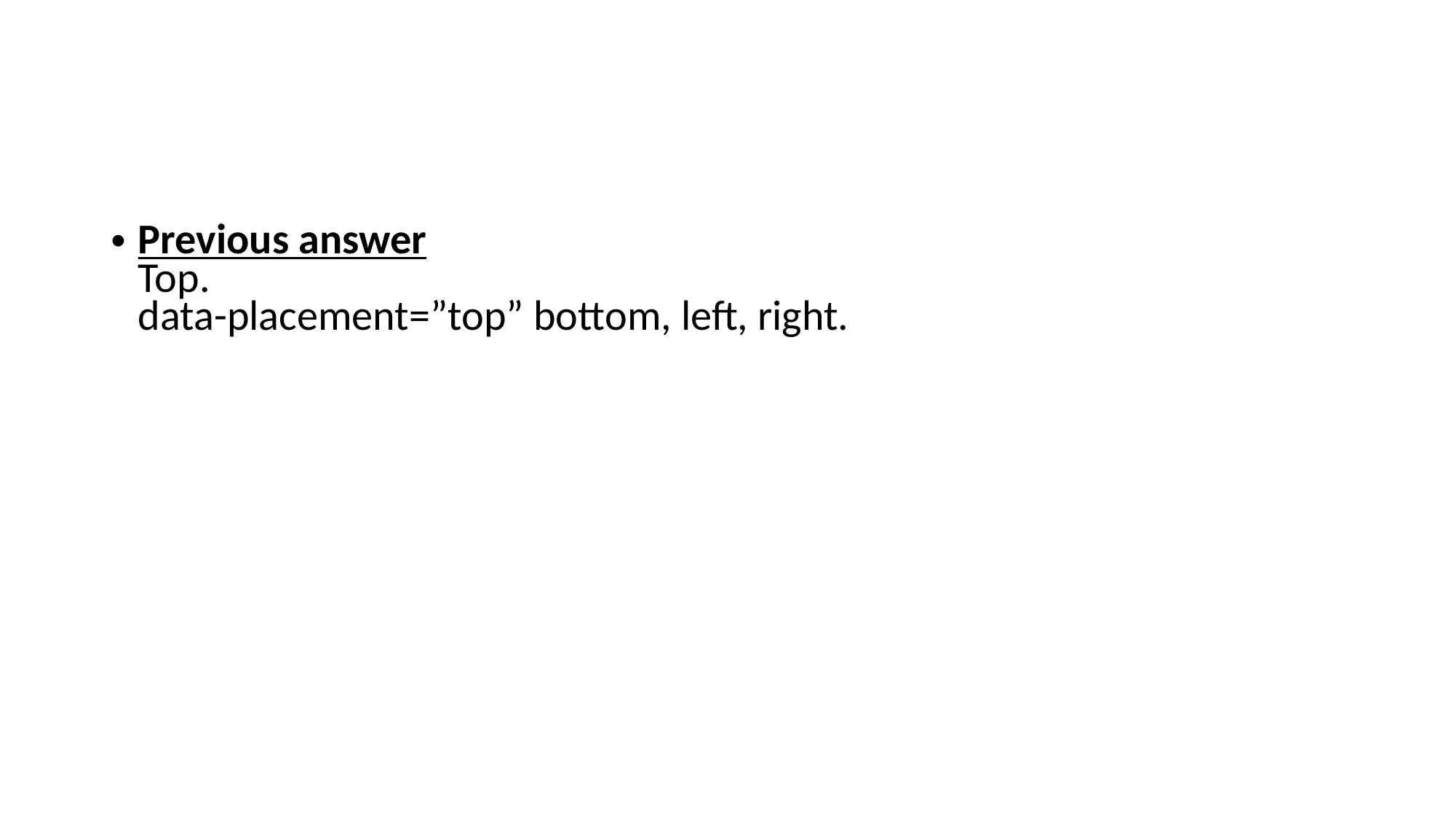

Previous answer
Top.
data-placement=”top” bottom, left, right.